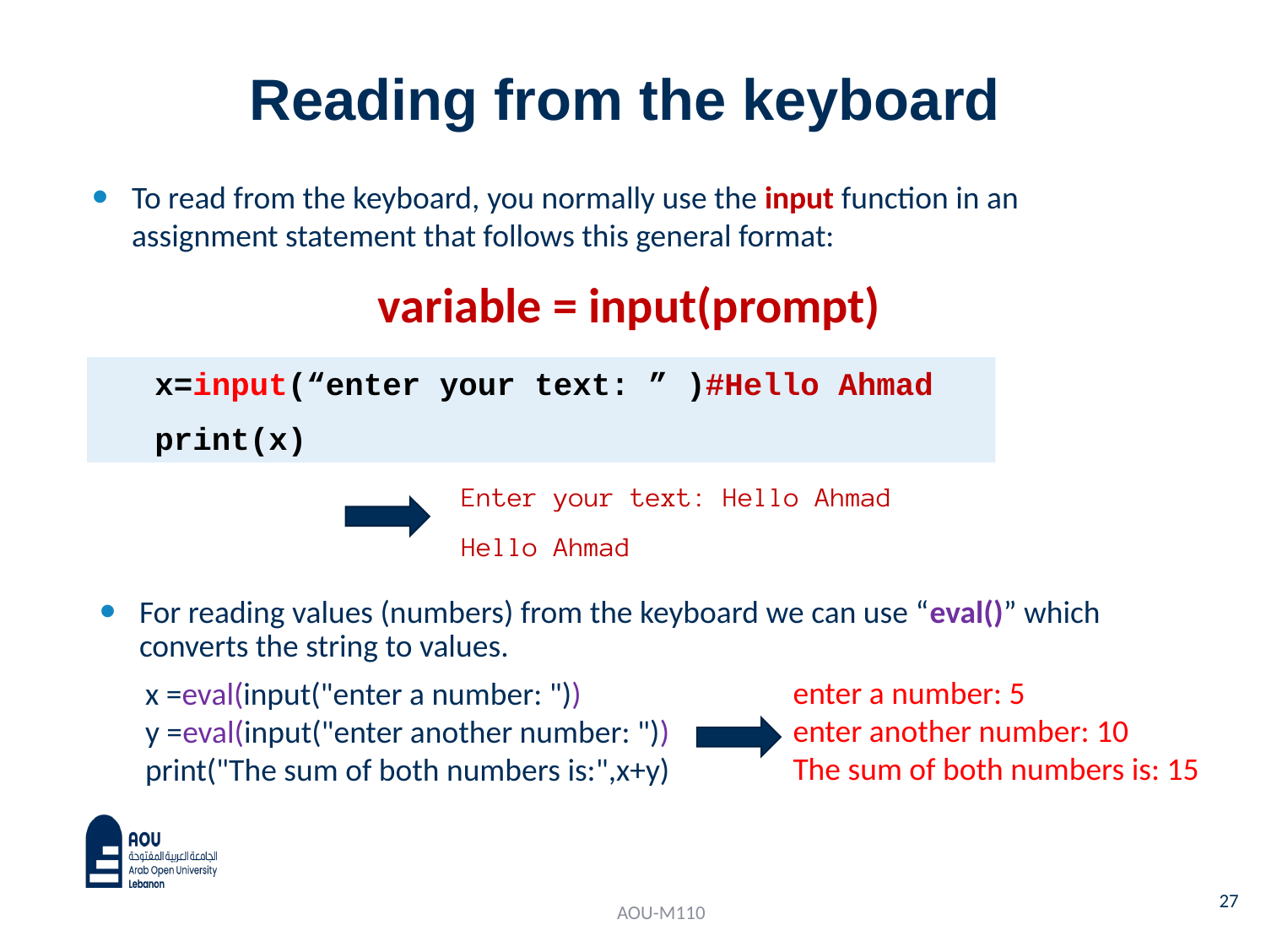

# Reading from the keyboard
To read from the keyboard, you normally use the input function in an assignment statement that follows this general format:
variable = input(prompt)
x=input(“enter your text: ” )#Hello Ahmad
print(x)
Enter your text: Hello Ahmad
Hello Ahmad

For reading values (numbers) from the keyboard we can use “eval()” which converts the string to values.
enter a number: 5
enter another number: 10
The sum of both numbers is: 15
x =eval(input("enter a number: "))
y =eval(input("enter another number: "))
print("The sum of both numbers is:",x+y)

27
AOU-M110